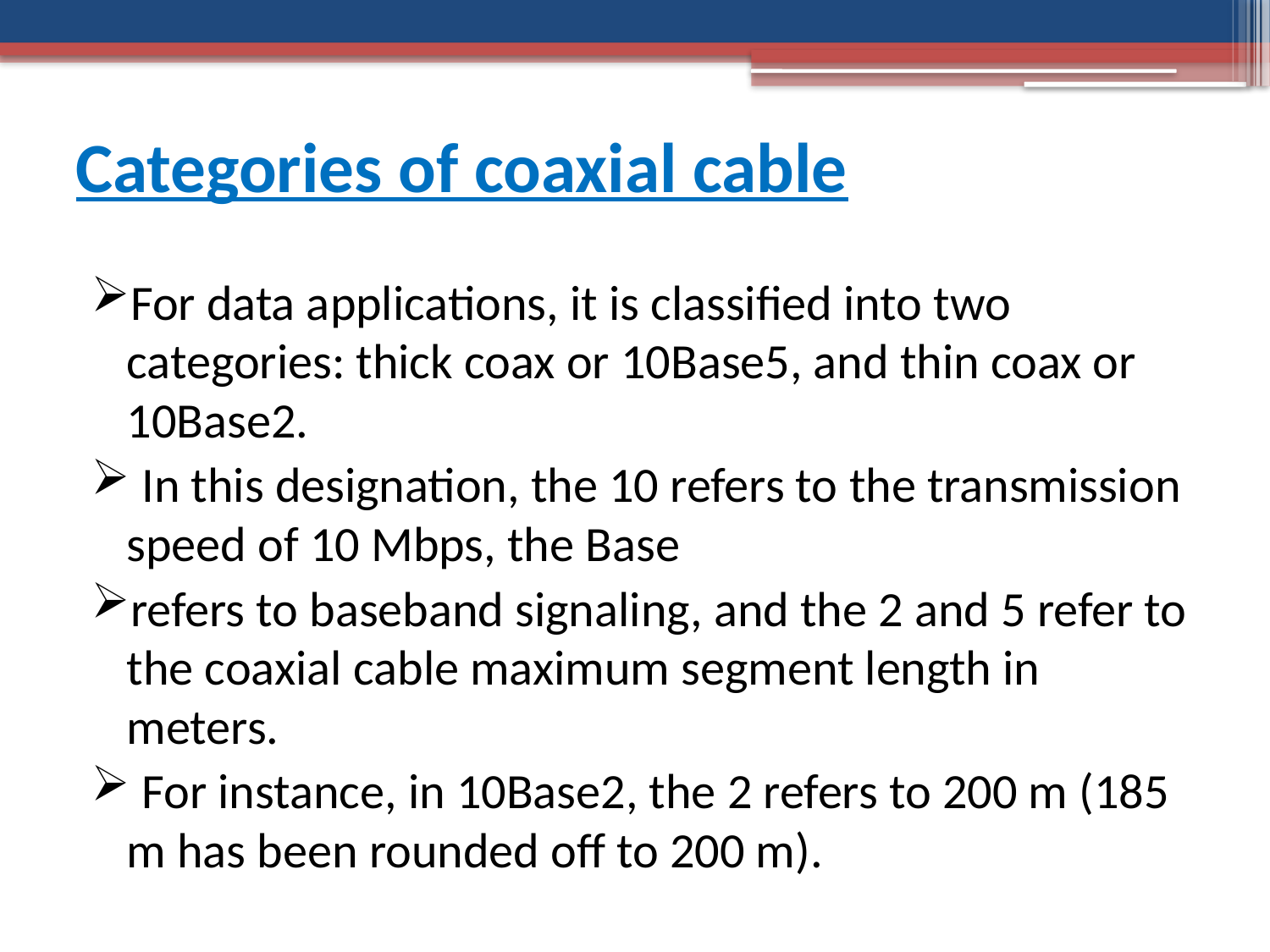

# Categories of coaxial cable
For data applications, it is classified into two categories: thick coax or 10Base5, and thin coax or 10Base2.
 In this designation, the 10 refers to the transmission speed of 10 Mbps, the Base
refers to baseband signaling, and the 2 and 5 refer to the coaxial cable maximum segment length in meters.
 For instance, in 10Base2, the 2 refers to 200 m (185 m has been rounded off to 200 m).